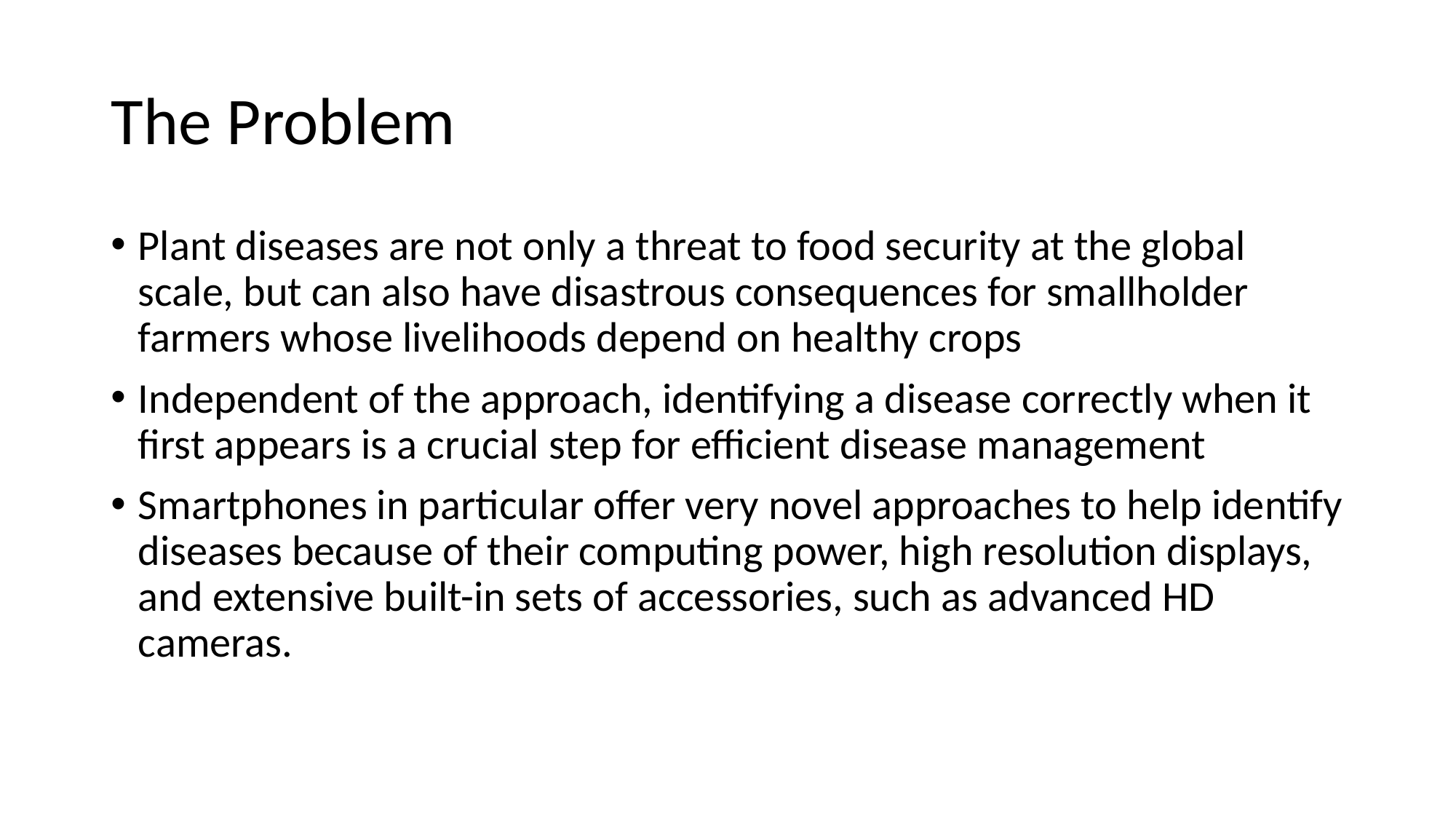

# The Problem
Plant diseases are not only a threat to food security at the global scale, but can also have disastrous consequences for smallholder farmers whose livelihoods depend on healthy crops
Independent of the approach, identifying a disease correctly when it first appears is a crucial step for efficient disease management
Smartphones in particular offer very novel approaches to help identify diseases because of their computing power, high resolution displays, and extensive built-in sets of accessories, such as advanced HD cameras.